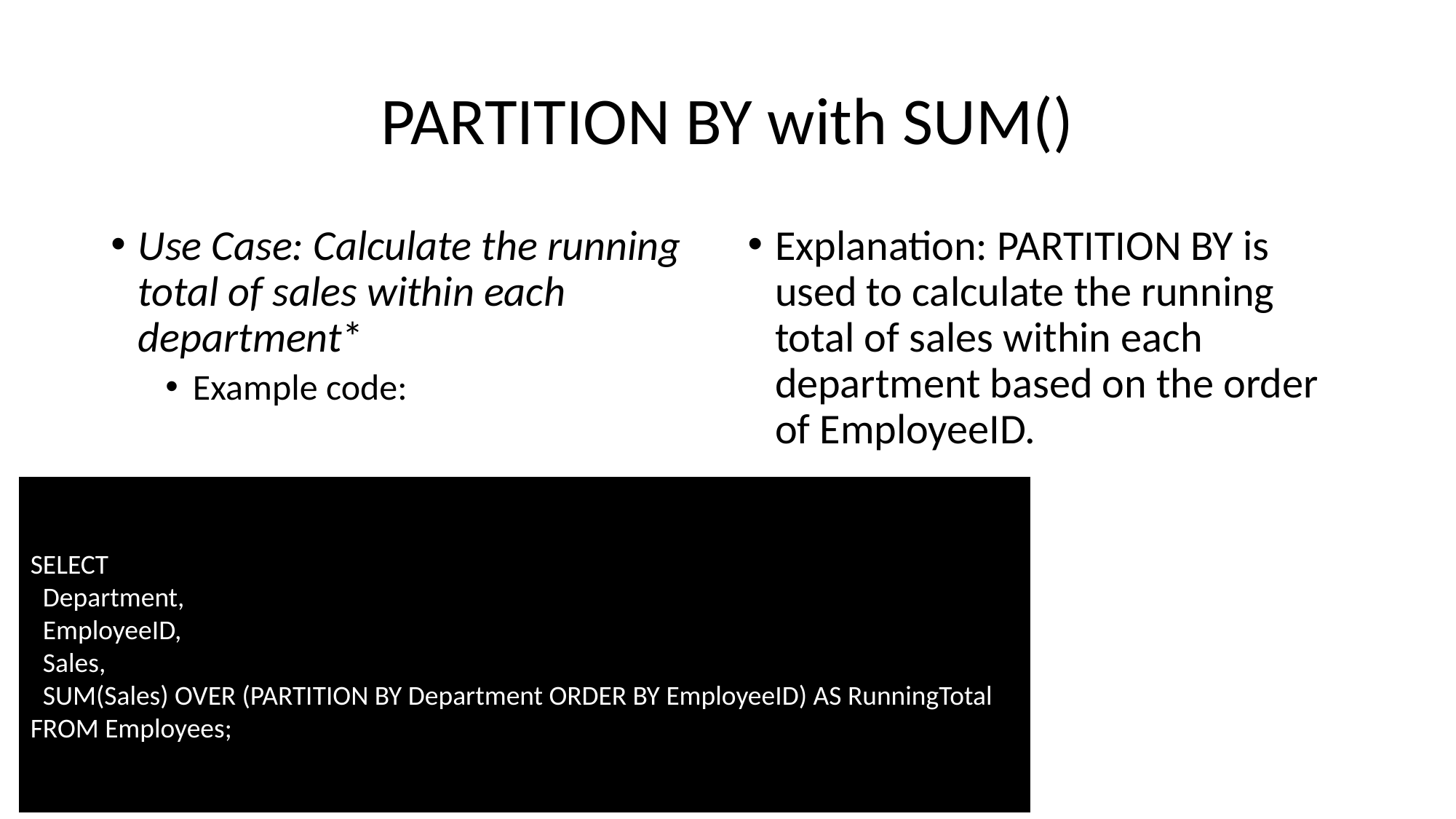

# PARTITION BY with SUM()
Use Case: Calculate the running total of sales within each department*
Example code:
Explanation: PARTITION BY is used to calculate the running total of sales within each department based on the order of EmployeeID.
SELECT
  Department,
  EmployeeID,
  Sales,
  SUM(Sales) OVER (PARTITION BY Department ORDER BY EmployeeID) AS RunningTotal
FROM Employees;